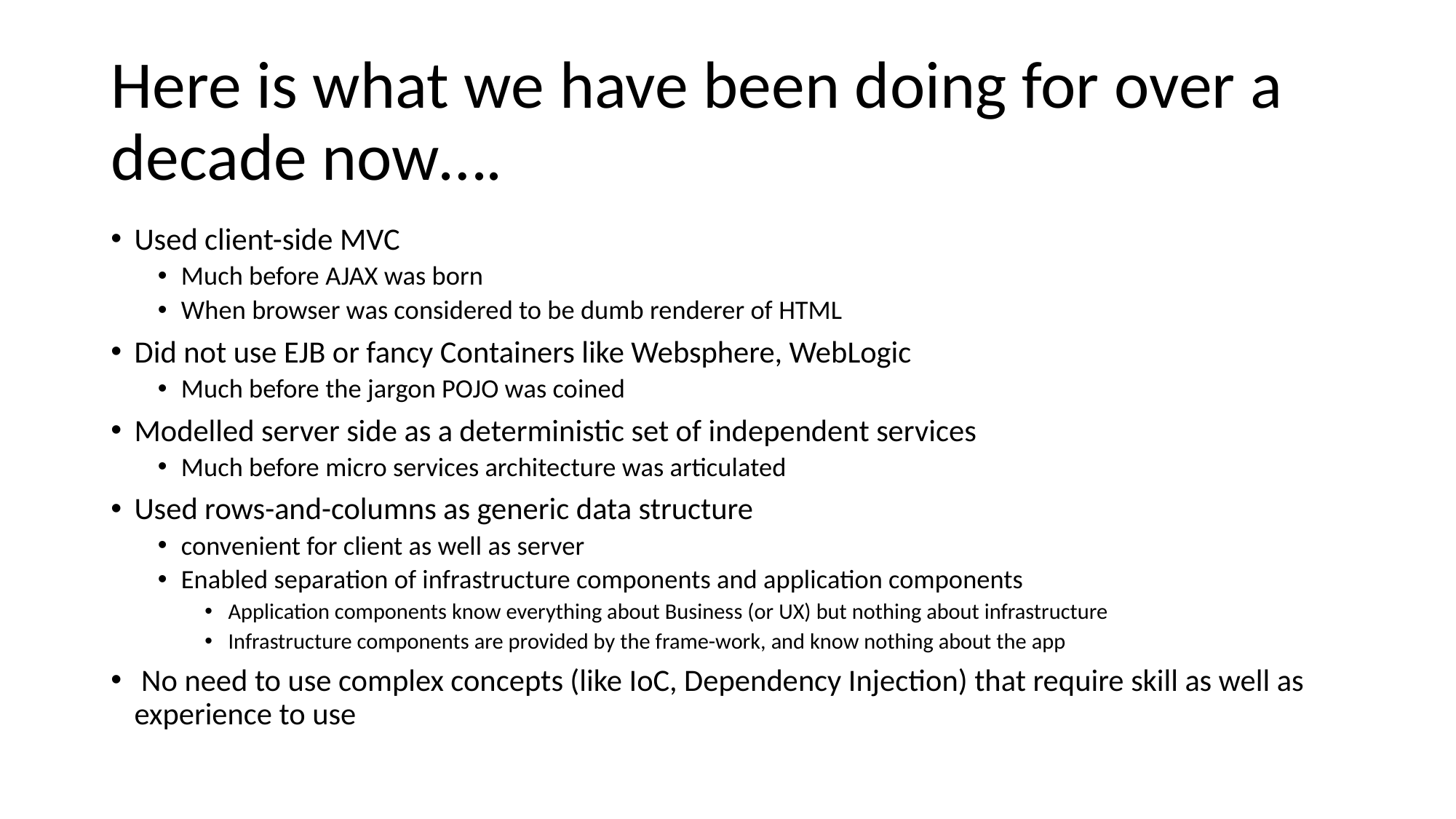

# Here is what we have been doing for over a decade now….
Used client-side MVC
Much before AJAX was born
When browser was considered to be dumb renderer of HTML
Did not use EJB or fancy Containers like Websphere, WebLogic
Much before the jargon POJO was coined
Modelled server side as a deterministic set of independent services
Much before micro services architecture was articulated
Used rows-and-columns as generic data structure
convenient for client as well as server
Enabled separation of infrastructure components and application components
Application components know everything about Business (or UX) but nothing about infrastructure
Infrastructure components are provided by the frame-work, and know nothing about the app
 No need to use complex concepts (like IoC, Dependency Injection) that require skill as well as experience to use